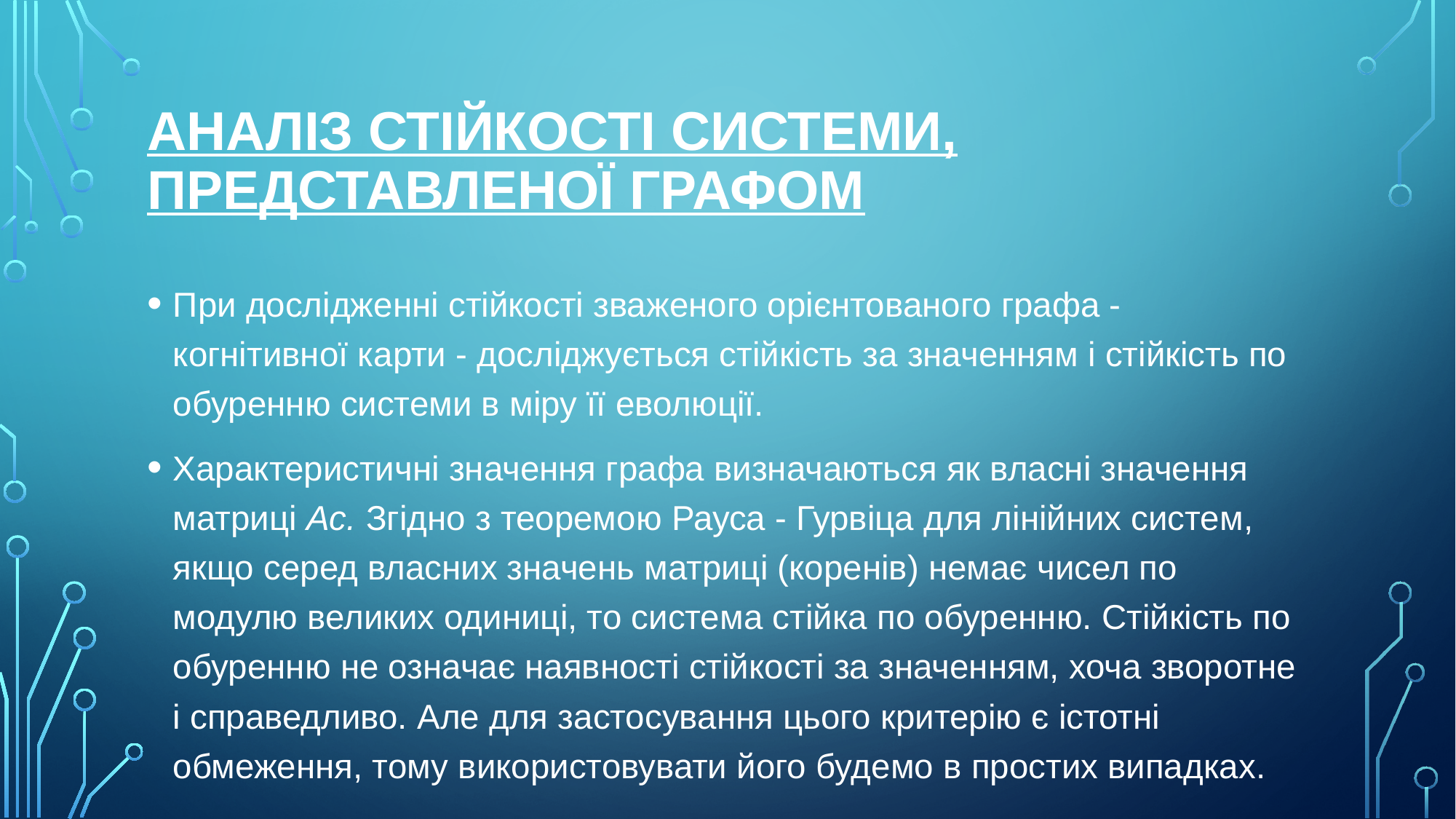

# Аналіз стійкості системи, представленої графом
При дослідженні стійкості зваженого орієнтованого графа - когнітивної карти - досліджується стійкість за значенням і стійкість по обуренню системи в міру її еволюції.
Характеристичні значення графа визначаються як власні значення матриці Ас. Згідно з теоремою Рауса - Гурвіца для лінійних систем, якщо серед власних значень матриці (коренів) немає чисел по модулю великих одиниці, то система стійка по обуренню. Стійкість по обуренню не означає наявності стійкості за значенням, хоча зворотне і справедливо. Але для застосування цього критерію є істотні обмеження, тому використовувати його будемо в простих випадках.